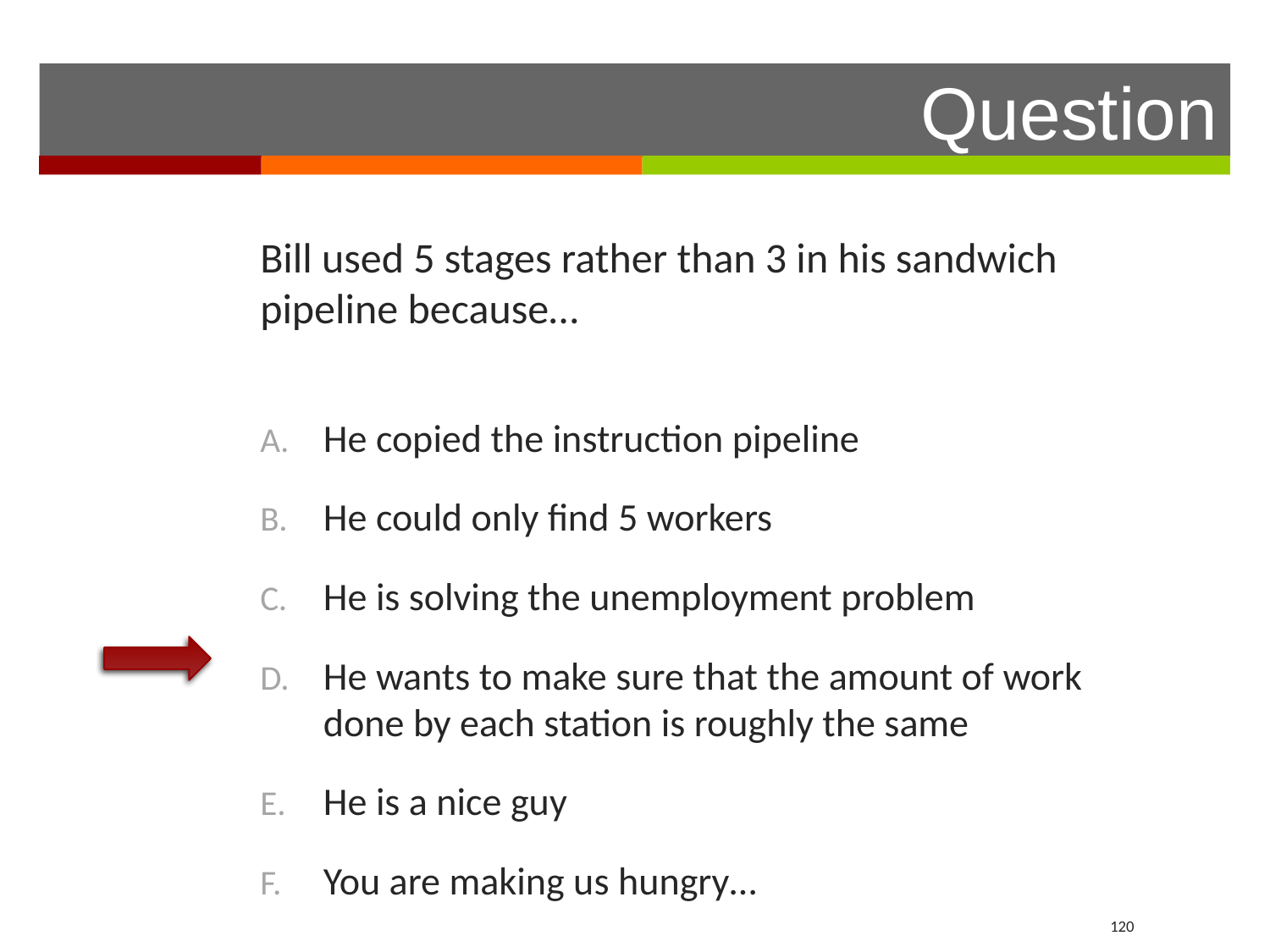

Bill used 5 stages rather than 3 in his sandwich pipeline because…
He copied the instruction pipeline
He could only find 5 workers
He is solving the unemployment problem
He wants to make sure that the amount of work done by each station is roughly the same
He is a nice guy
You are making us hungry…

120